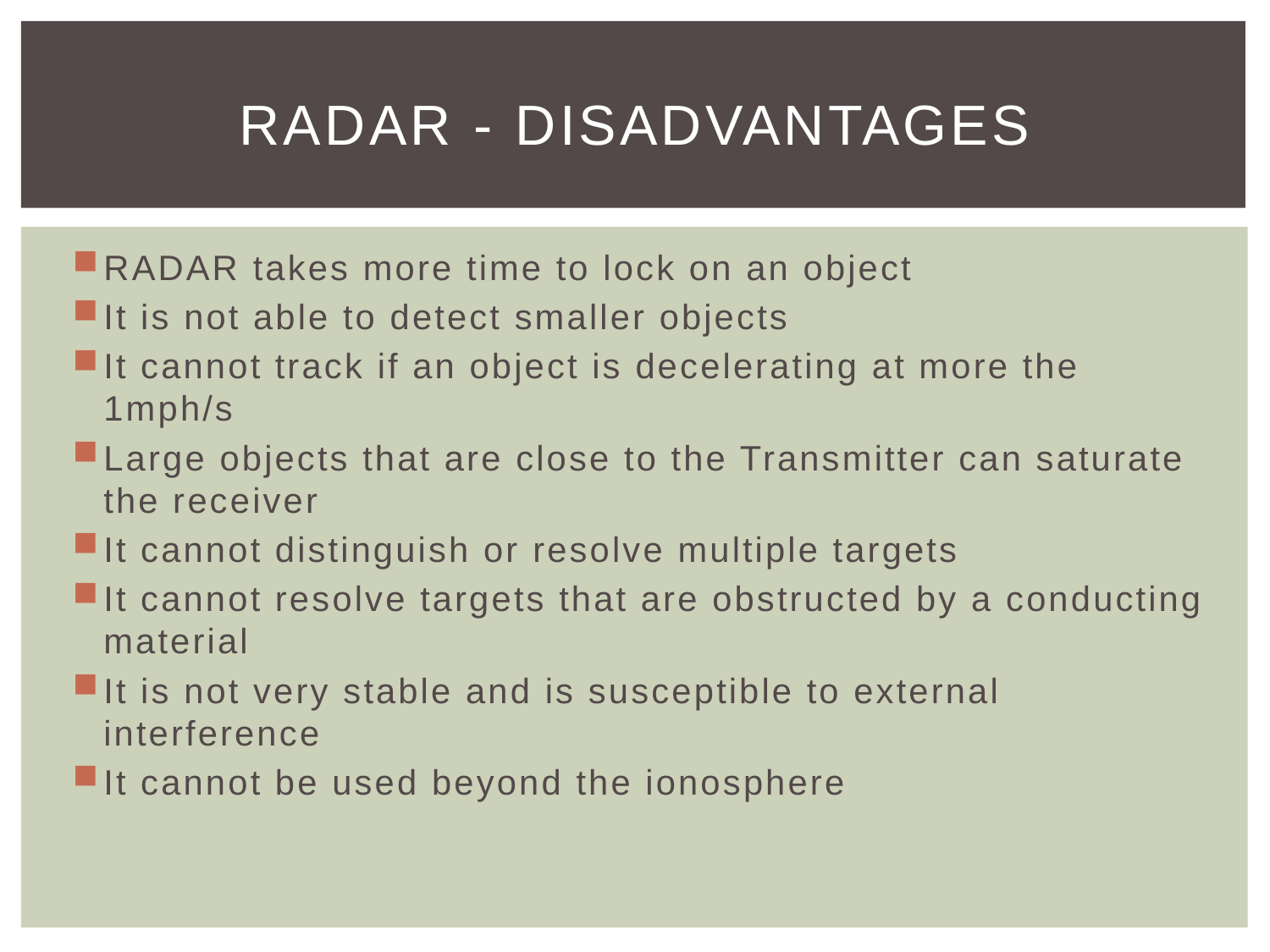

# Radar - disadvantages
RADAR takes more time to lock on an object
It is not able to detect smaller objects
It cannot track if an object is decelerating at more the 1mph/s
Large objects that are close to the Transmitter can saturate the receiver
It cannot distinguish or resolve multiple targets
It cannot resolve targets that are obstructed by a conducting material
It is not very stable and is susceptible to external interference
It cannot be used beyond the ionosphere